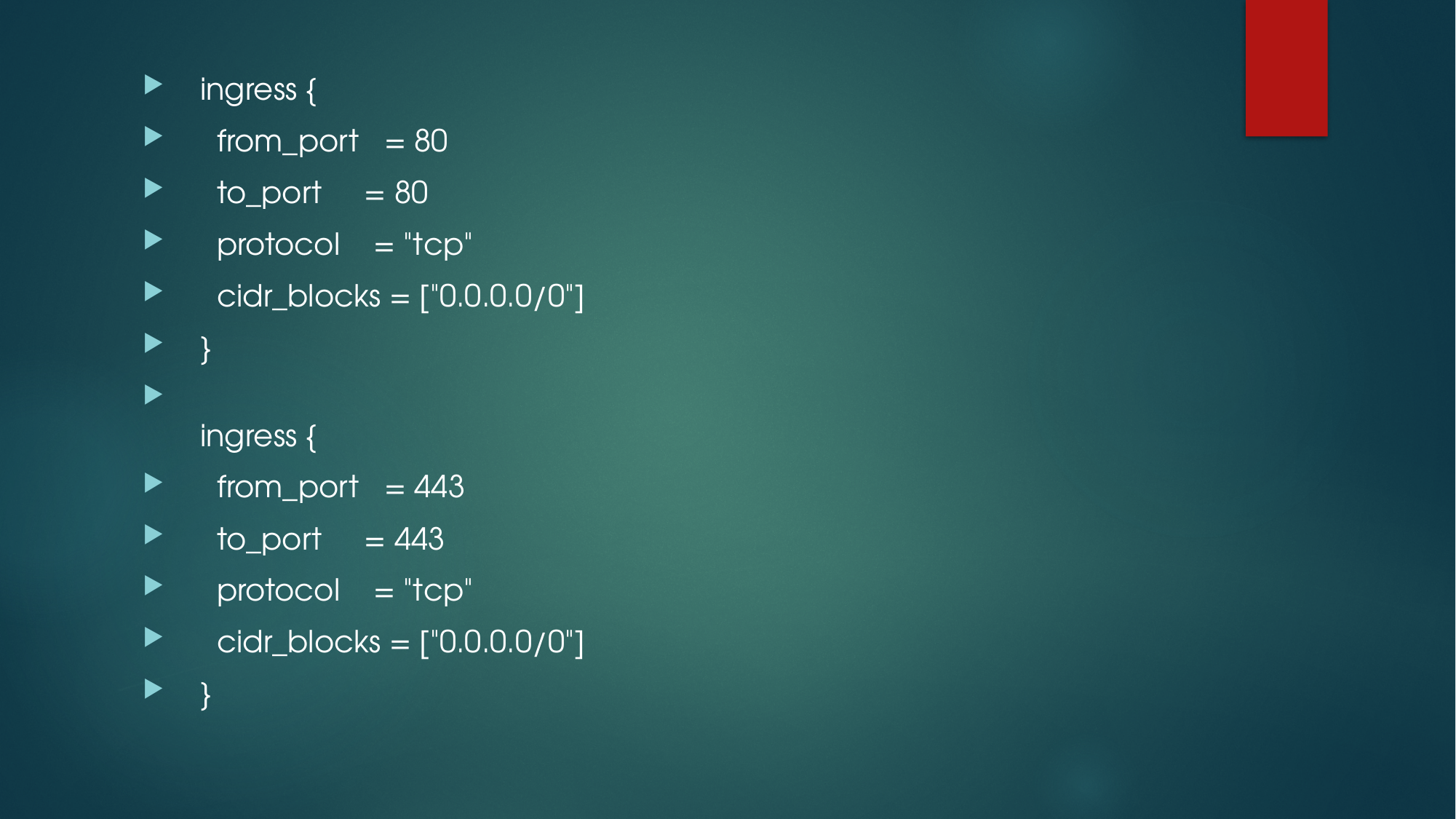

ingress {
    from_port   = 80
    to_port     = 80
    protocol    = "tcp"
    cidr_blocks = ["0.0.0.0/0"]
  }
  ingress {
    from_port   = 443
    to_port     = 443
    protocol    = "tcp"
    cidr_blocks = ["0.0.0.0/0"]
  }